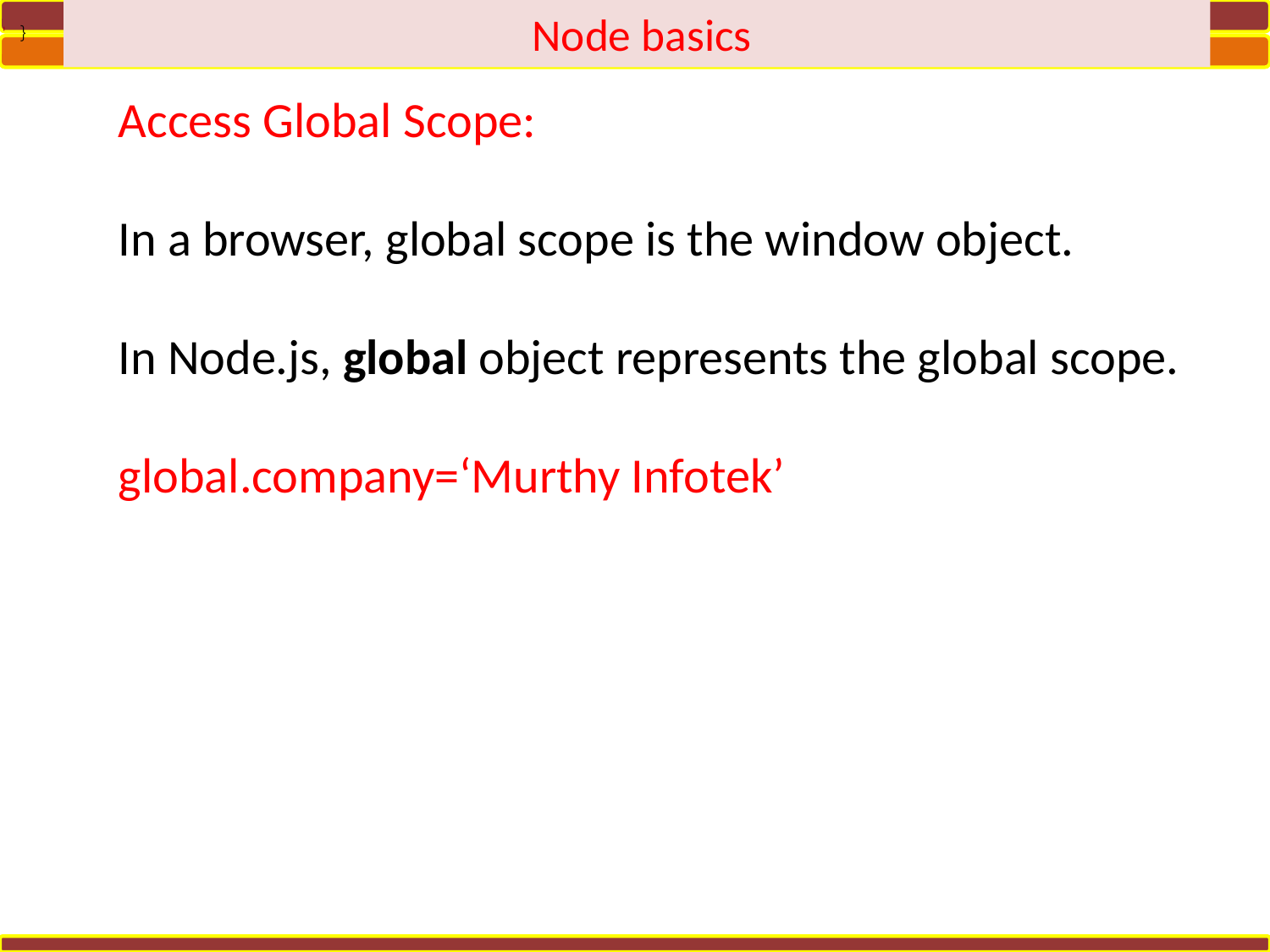

Node basics

' }

Access Global Scope:

In a browser, global scope is the window object.

In Node.js, global object represents the global scope.

global.company=‘Murthy Infotek’